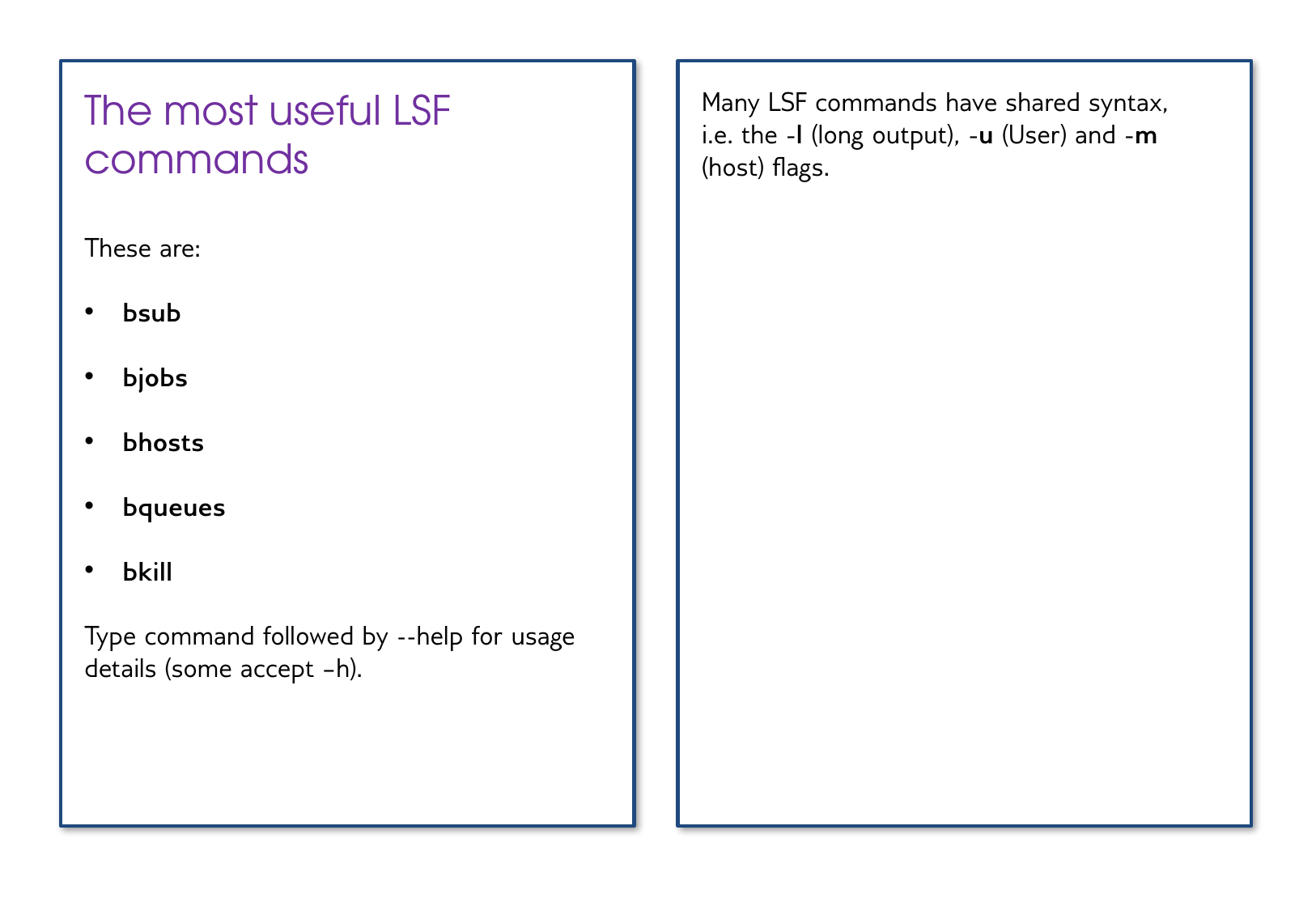

The most useful LSF commands

These are:

bsub

bjobs

bhosts

bqueues

bkill

Type command followed by --help for usage details (some accept –h).
Many LSF commands have shared syntax,
i.e. the -l (long output), -u (User) and -m (host) flags.